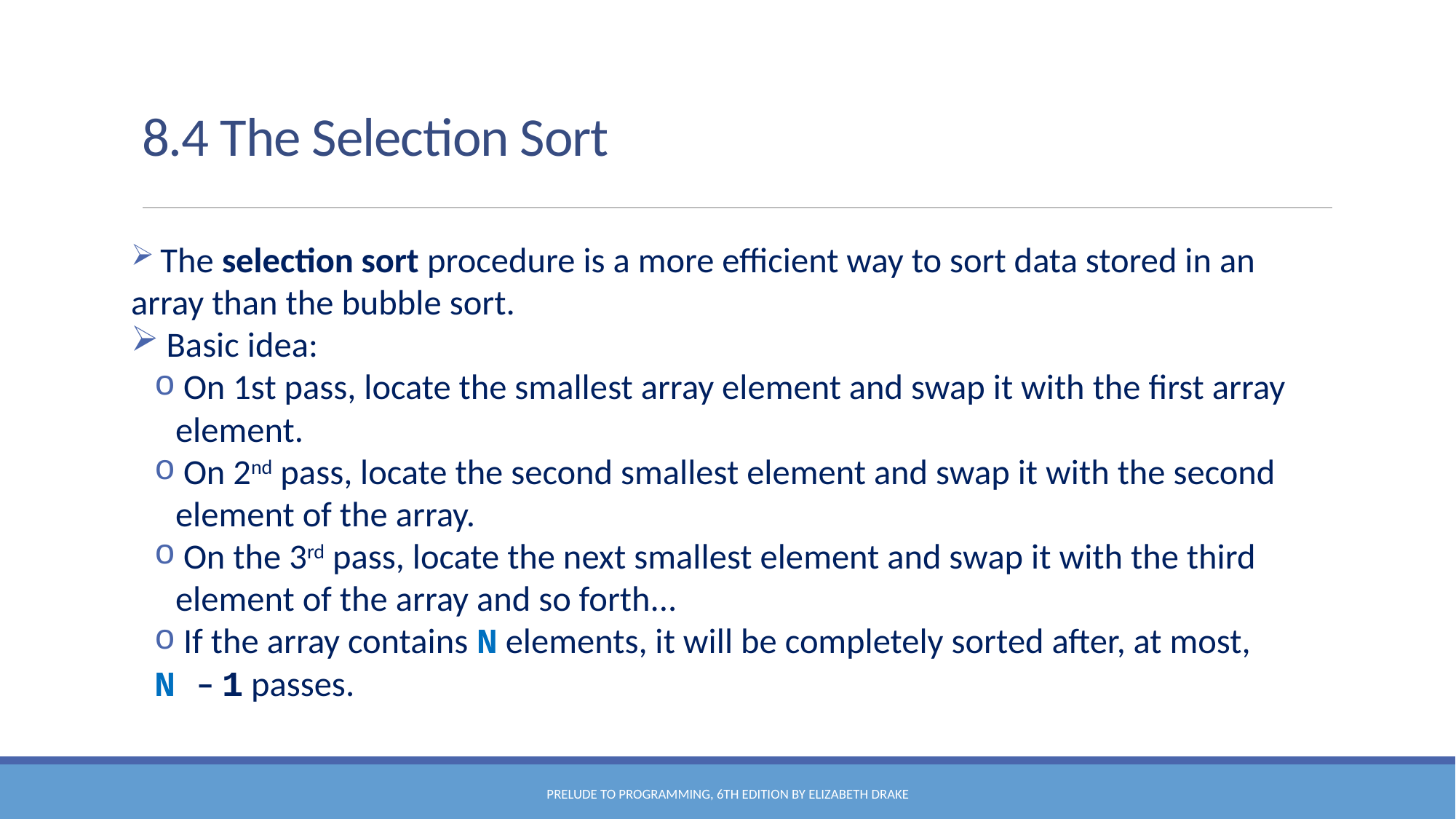

# 8.4 The Selection Sort
 The selection sort procedure is a more efficient way to sort data stored in an array than the bubble sort.
 Basic idea:
 On 1st pass, locate the smallest array element and swap it with the first array element.
 On 2nd pass, locate the second smallest element and swap it with the second element of the array.
 On the 3rd pass, locate the next smallest element and swap it with the third element of the array and so forth...
 If the array contains N elements, it will be completely sorted after, at most,
	N – 1 passes.

Prelude to Programming, 6th edition by Elizabeth Drake